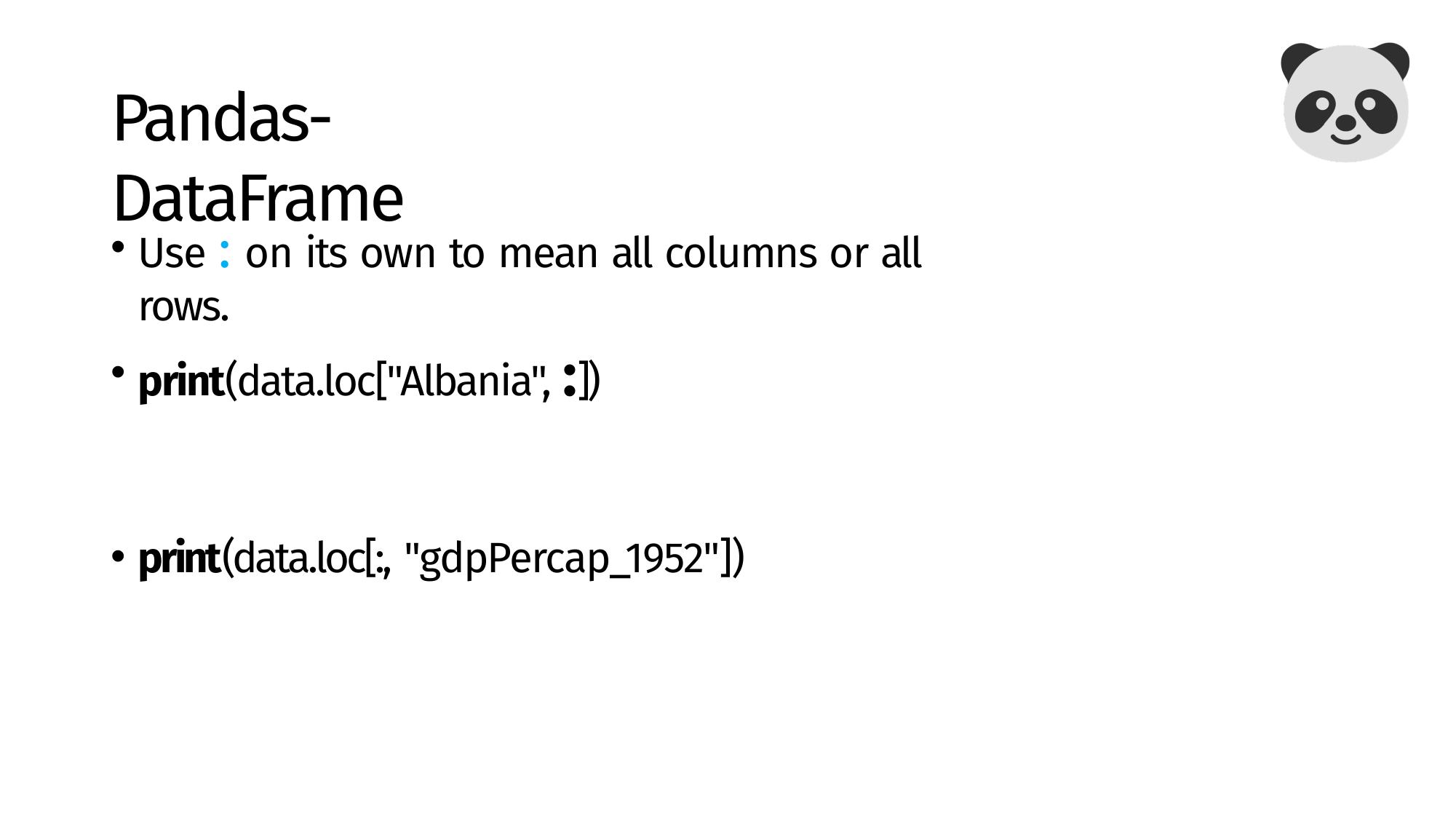

# Pandas-DataFrame
Use : on its own to mean all columns or all rows.
print(data.loc["Albania", :])

print(data.loc[:, "gdpPercap_1952"])